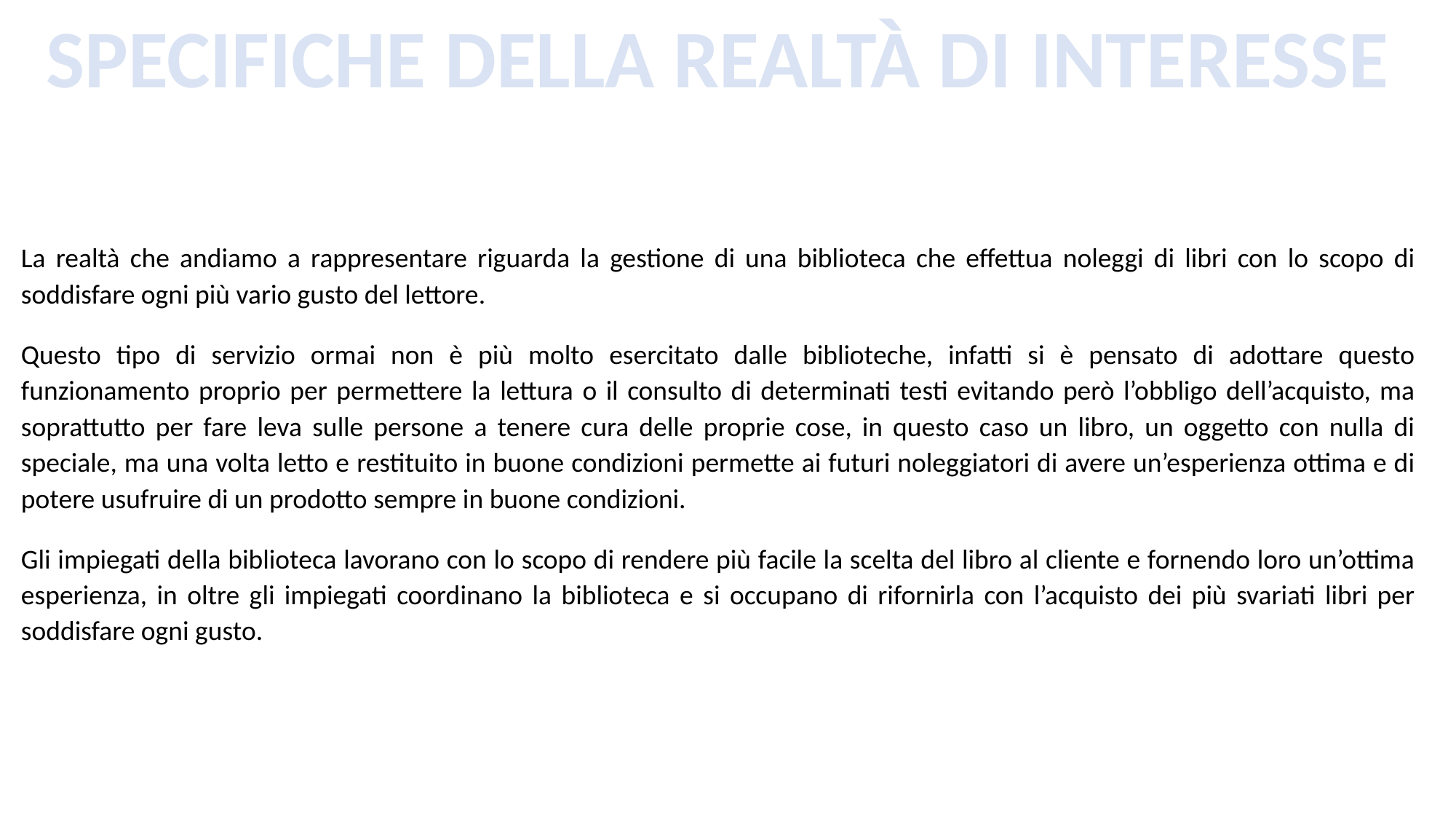

SPECIFICHE DELLA REALTÀ DI INTERESSE
La realtà che andiamo a rappresentare riguarda la gestione di una biblioteca che effettua noleggi di libri con lo scopo di soddisfare ogni più vario gusto del lettore.
Questo tipo di servizio ormai non è più molto esercitato dalle biblioteche, infatti si è pensato di adottare questo funzionamento proprio per permettere la lettura o il consulto di determinati testi evitando però l’obbligo dell’acquisto, ma soprattutto per fare leva sulle persone a tenere cura delle proprie cose, in questo caso un libro, un oggetto con nulla di speciale, ma una volta letto e restituito in buone condizioni permette ai futuri noleggiatori di avere un’esperienza ottima e di potere usufruire di un prodotto sempre in buone condizioni.
Gli impiegati della biblioteca lavorano con lo scopo di rendere più facile la scelta del libro al cliente e fornendo loro un’ottima esperienza, in oltre gli impiegati coordinano la biblioteca e si occupano di rifornirla con l’acquisto dei più svariati libri per soddisfare ogni gusto.